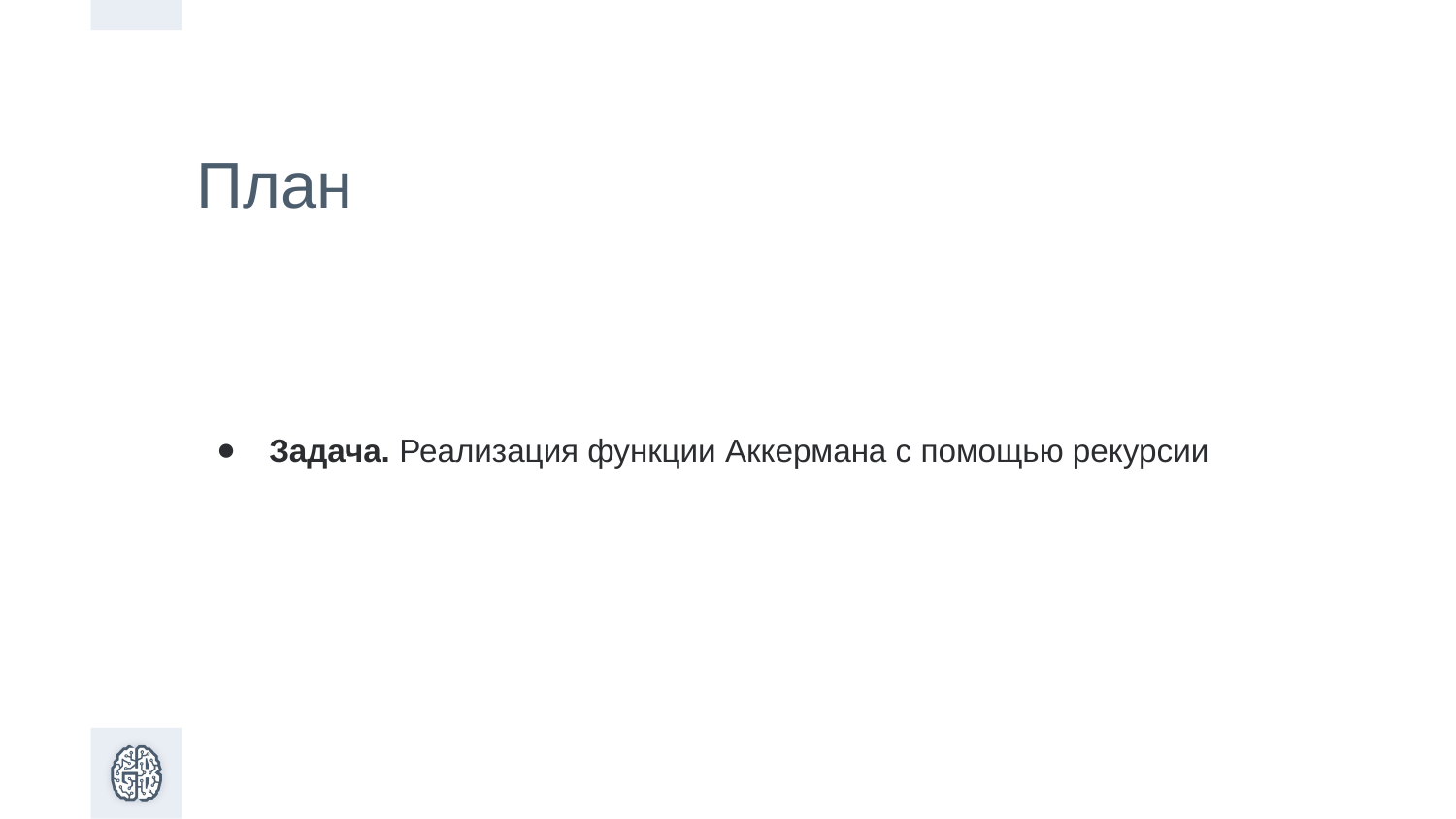

План
Задача. Реализация функции Аккермана с помощью рекурсии